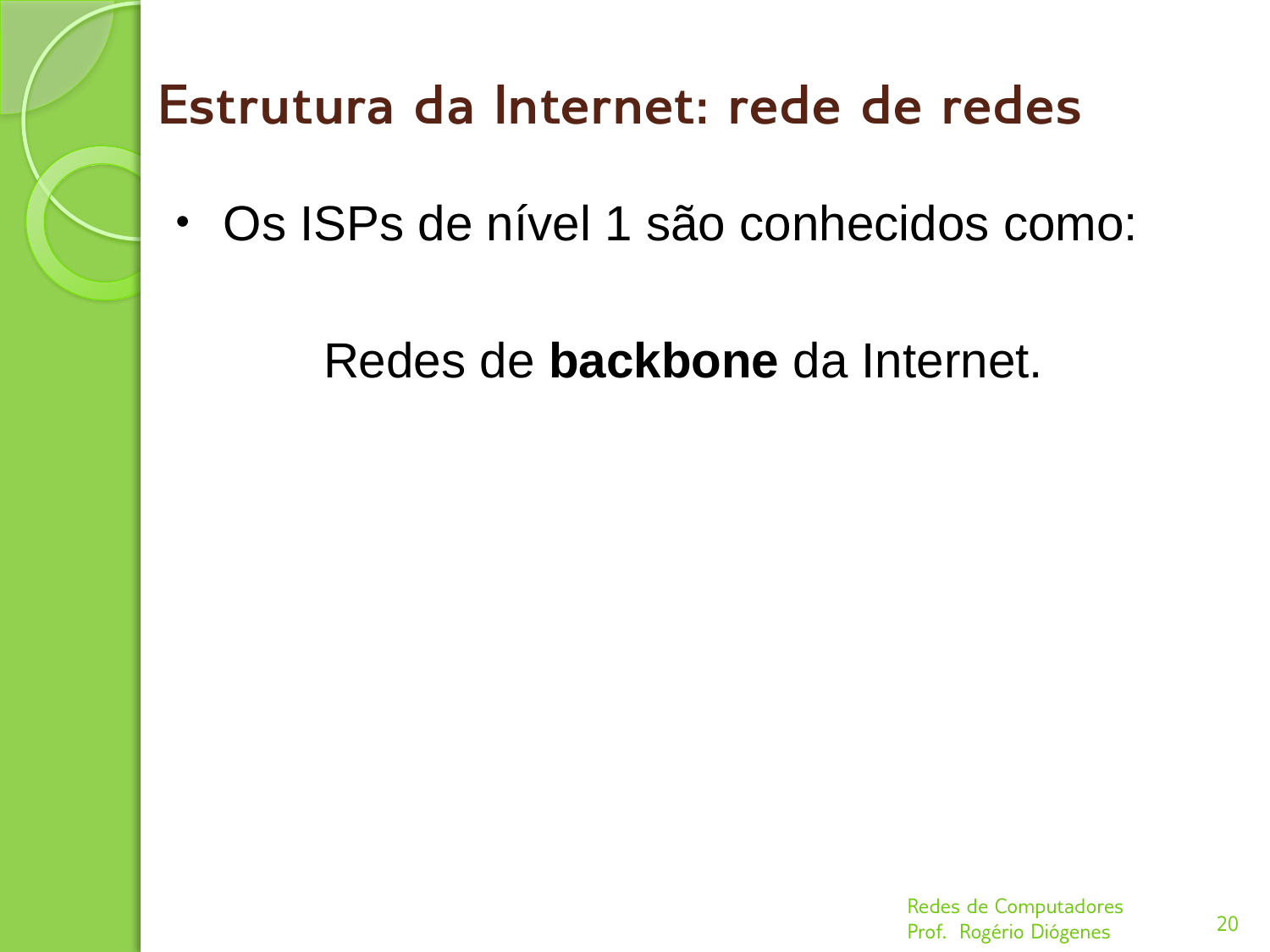

# Estrutura da Internet: rede de redes
Os ISPs de nível 1 são conhecidos como:

              Redes de backbone da Internet.

20
Redes de Computadores
Prof.  Rogério Diógenes